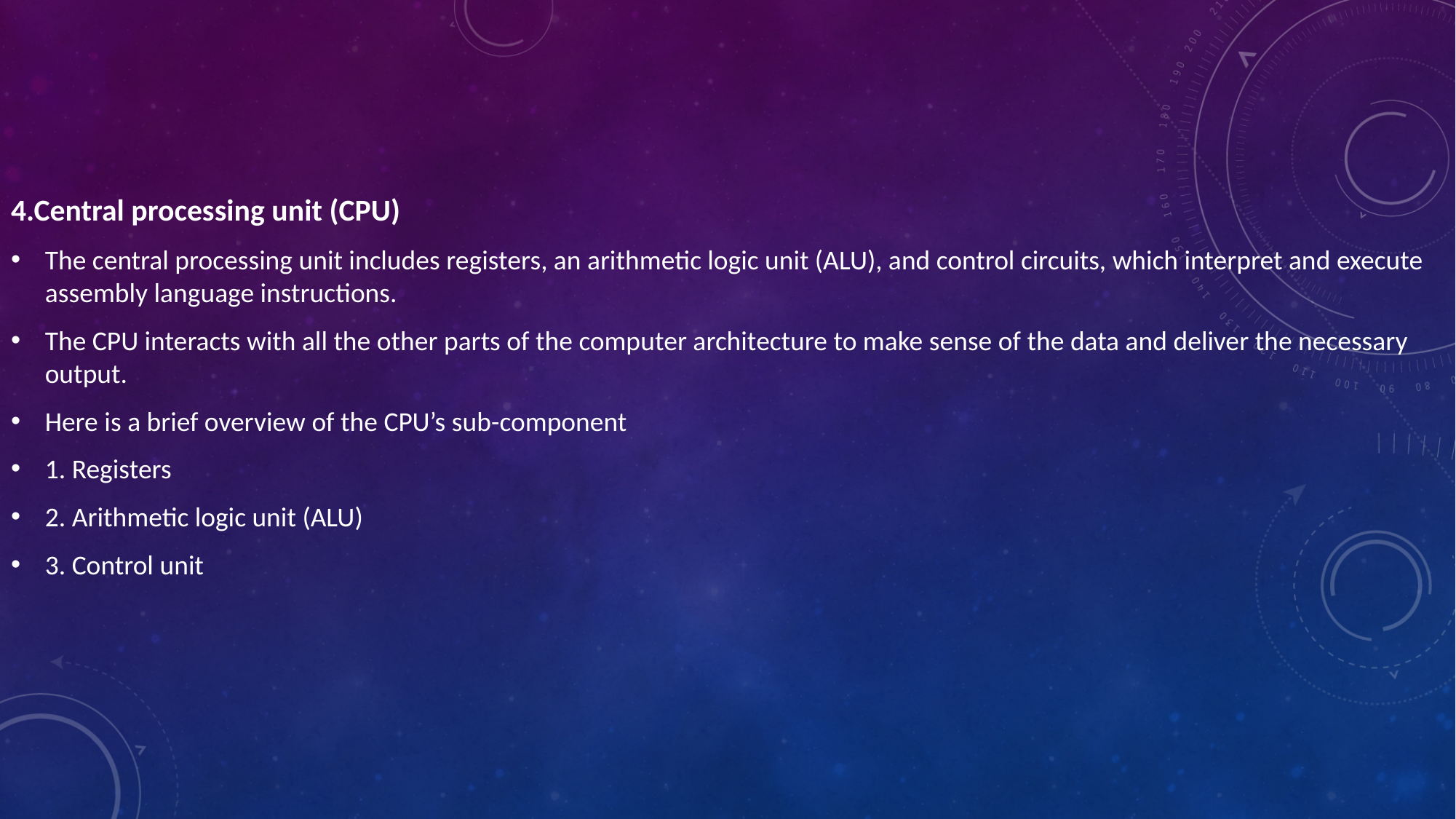

4.Central processing unit (CPU)
The central processing unit includes registers, an arithmetic logic unit (ALU), and control circuits, which interpret and execute assembly language instructions.
The CPU interacts with all the other parts of the computer architecture to make sense of the data and deliver the necessary output.
Here is a brief overview of the CPU’s sub-component
1. Registers
2. Arithmetic logic unit (ALU)
3. Control unit